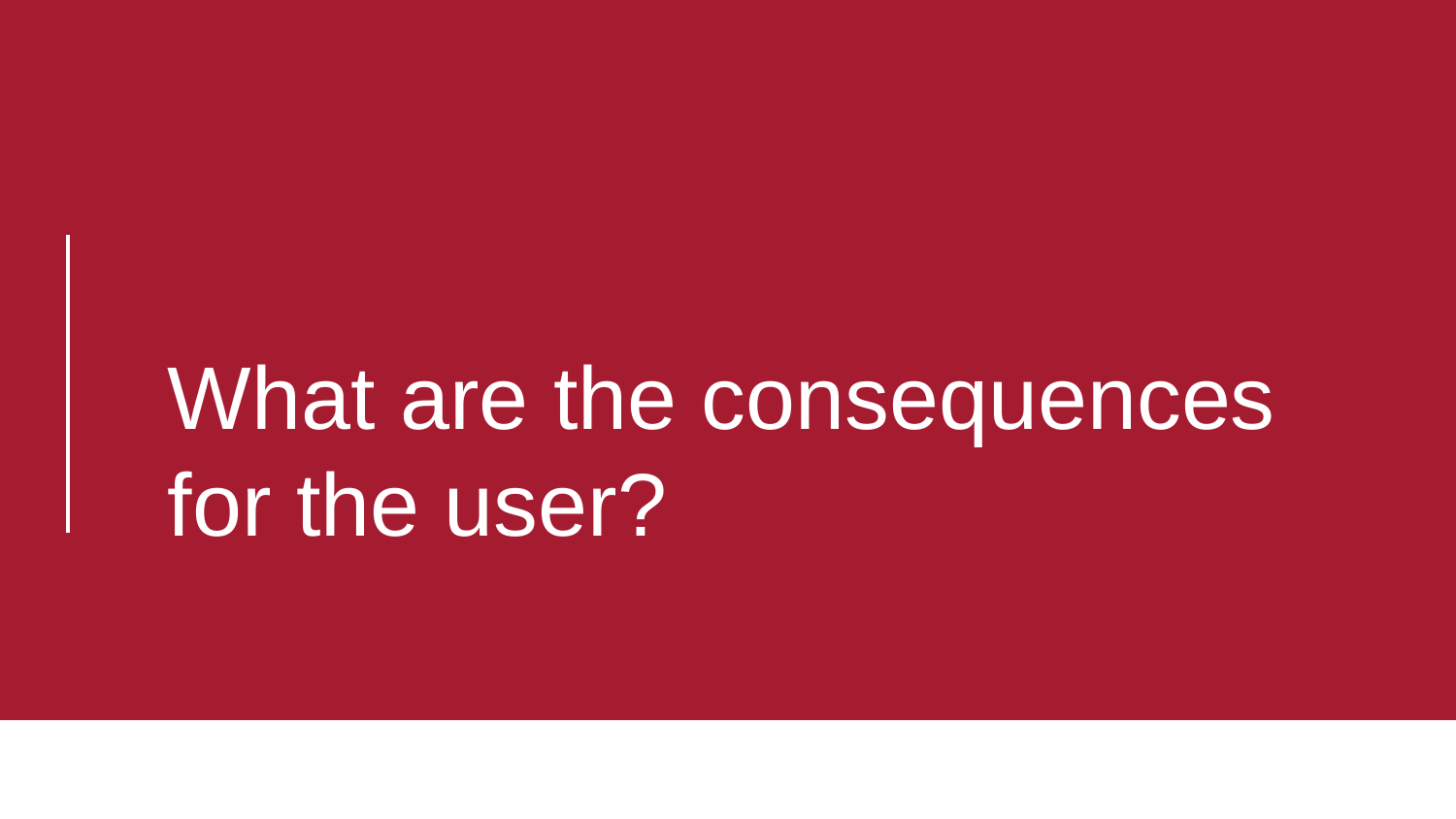

# What are the consequences for the user?